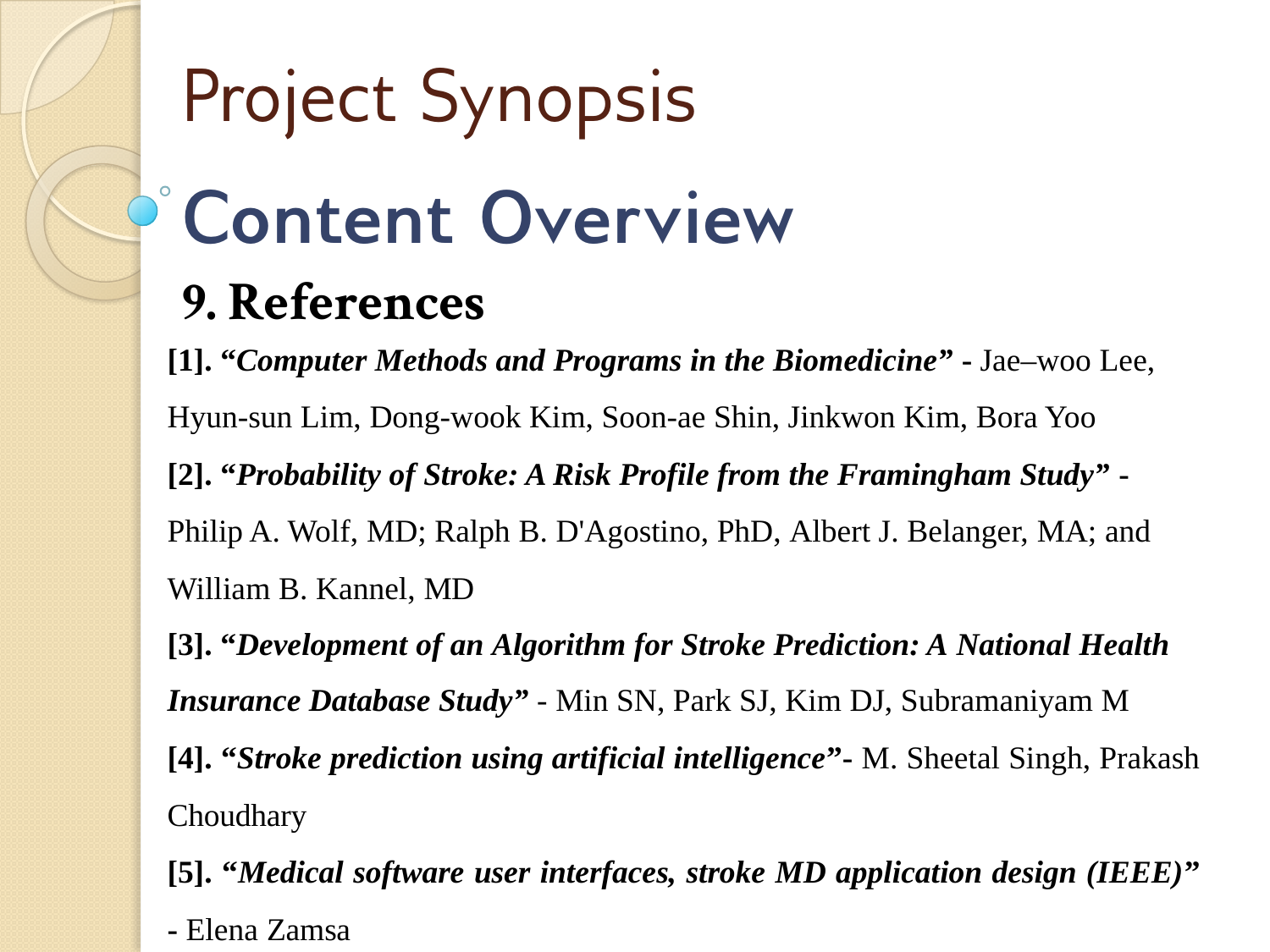

Project Synopsis
# Content Overview
9. References
[1]. “Computer Methods and Programs in the Biomedicine” - Jae–woo Lee, Hyun-sun Lim, Dong-wook Kim, Soon-ae Shin, Jinkwon Kim, Bora Yoo
[2]. “Probability of Stroke: A Risk Profile from the Framingham Study” - Philip A. Wolf, MD; Ralph B. D'Agostino, PhD, Albert J. Belanger, MA; and William B. Kannel, MD
[3]. “Development of an Algorithm for Stroke Prediction: A National Health Insurance Database Study” - Min SN, Park SJ, Kim DJ, Subramaniyam M
[4]. “Stroke prediction using artificial intelligence”- M. Sheetal Singh, Prakash Choudhary
[5]. “Medical software user interfaces, stroke MD application design (IEEE)” - Elena Zamsa